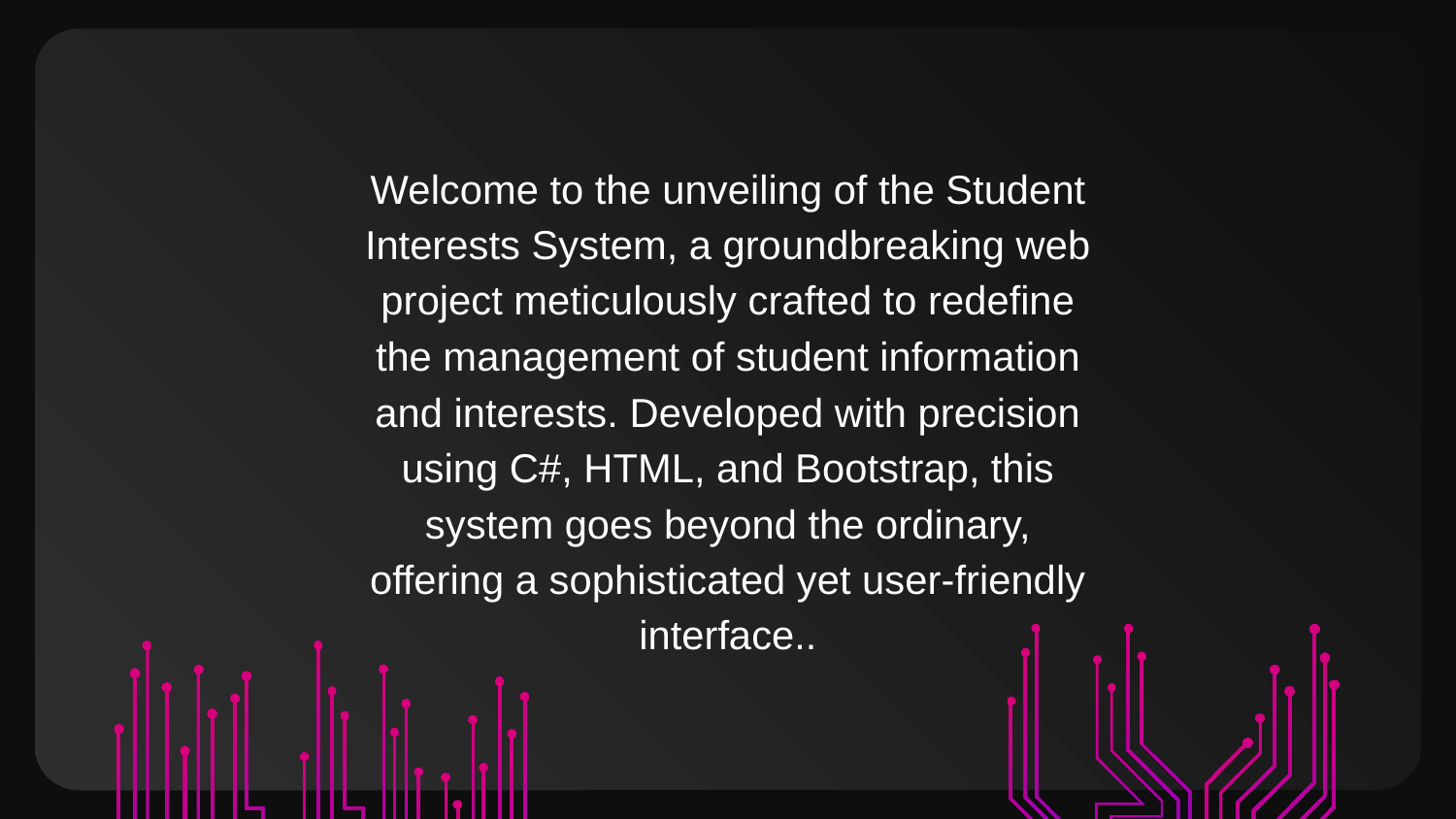

Welcome to the unveiling of the Student Interests System, a groundbreaking web project meticulously crafted to redefine the management of student information and interests. Developed with precision using C#, HTML, and Bootstrap, this system goes beyond the ordinary, offering a sophisticated yet user-friendly interface..